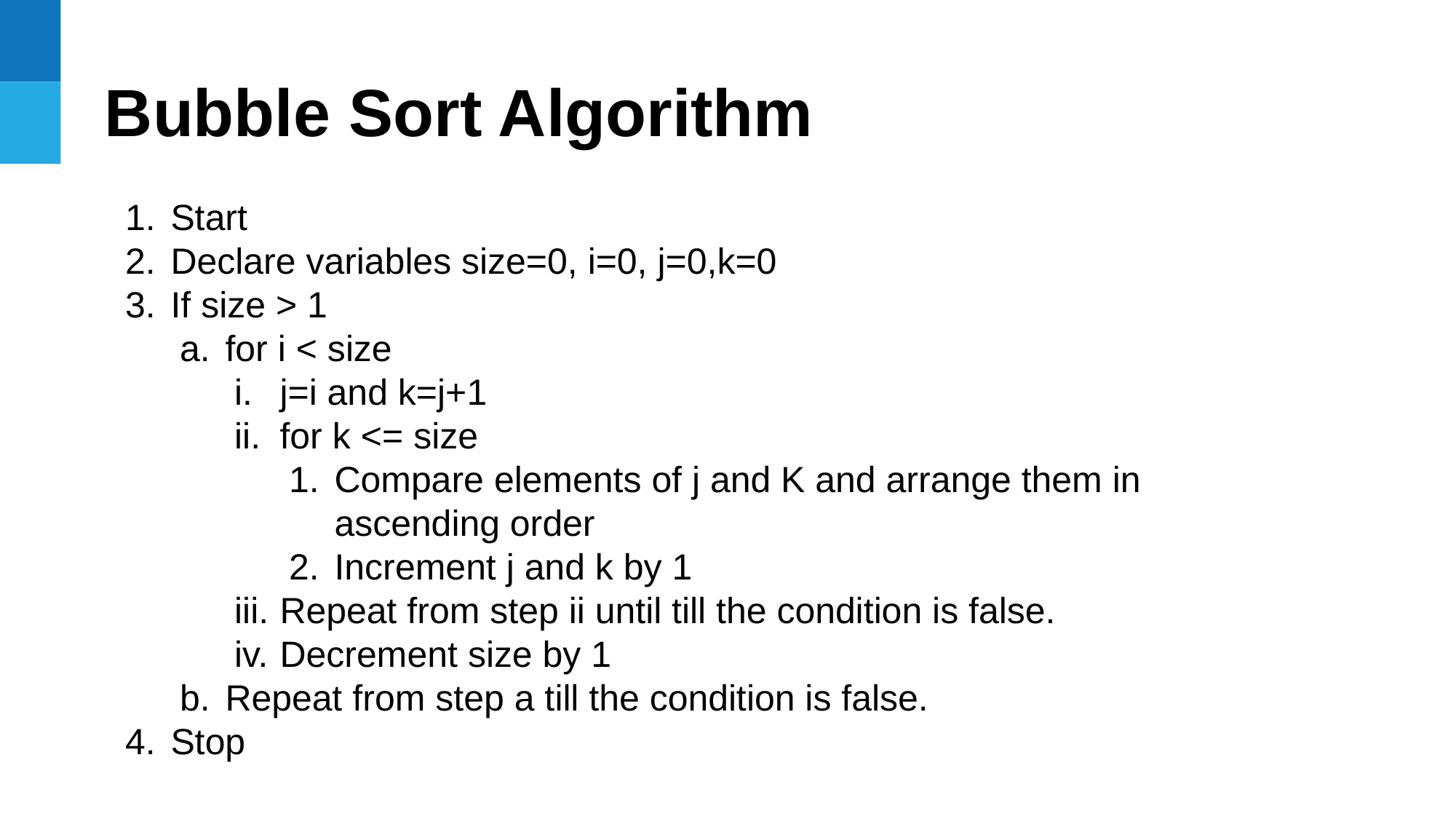

Bubble Sort Algorithm
Start
Declare variables size=0, i=0, j=0,k=0
If size > 1
for i < size
j=i and k=j+1
for k <= size
Compare elements of j and K and arrange them in ascending order
Increment j and k by 1
Repeat from step ii until till the condition is false.
Decrement size by 1
Repeat from step a till the condition is false.
Stop